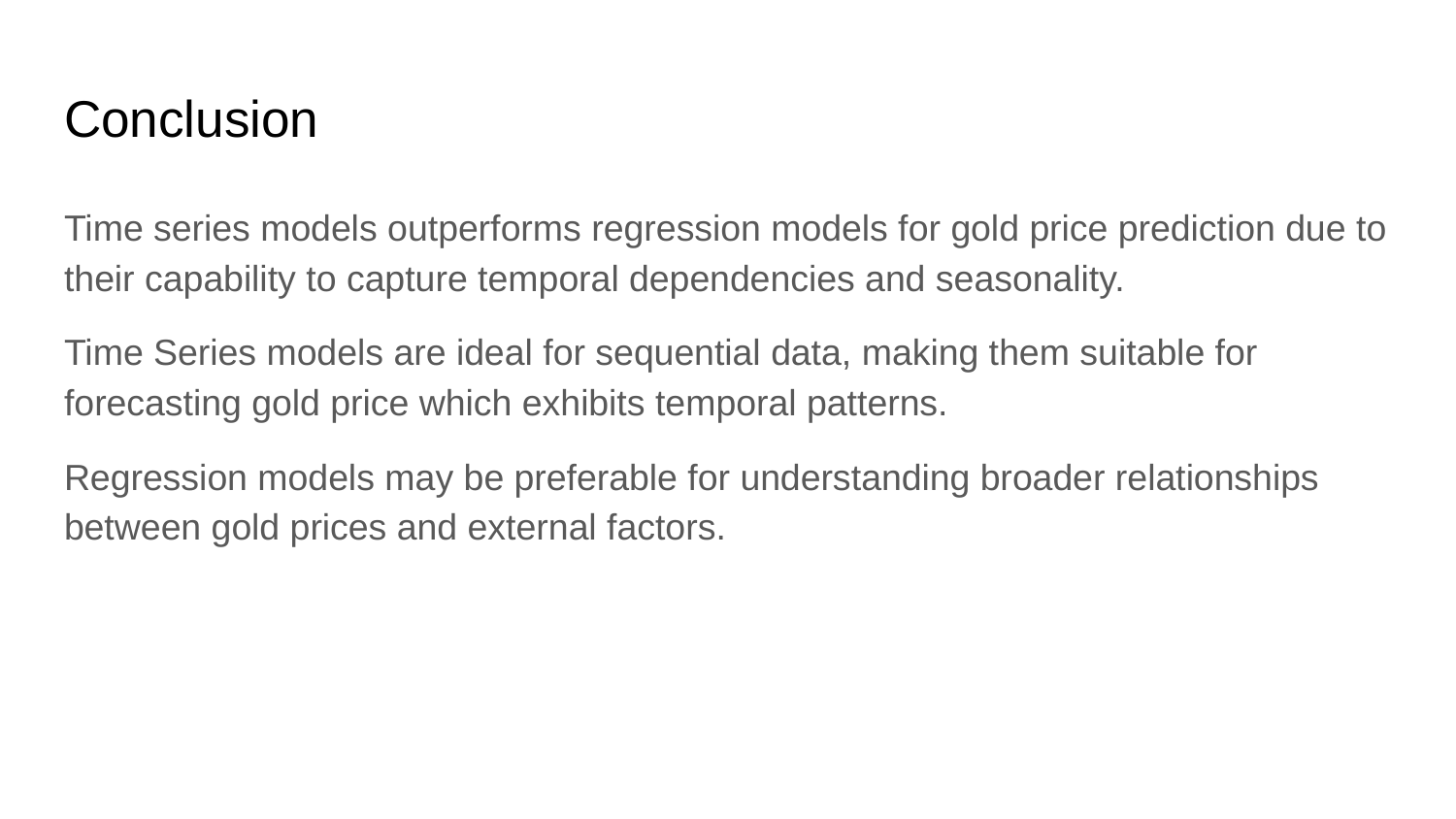

# Conclusion
Time series models outperforms regression models for gold price prediction due to their capability to capture temporal dependencies and seasonality.
Time Series models are ideal for sequential data, making them suitable for forecasting gold price which exhibits temporal patterns.
Regression models may be preferable for understanding broader relationships between gold prices and external factors.